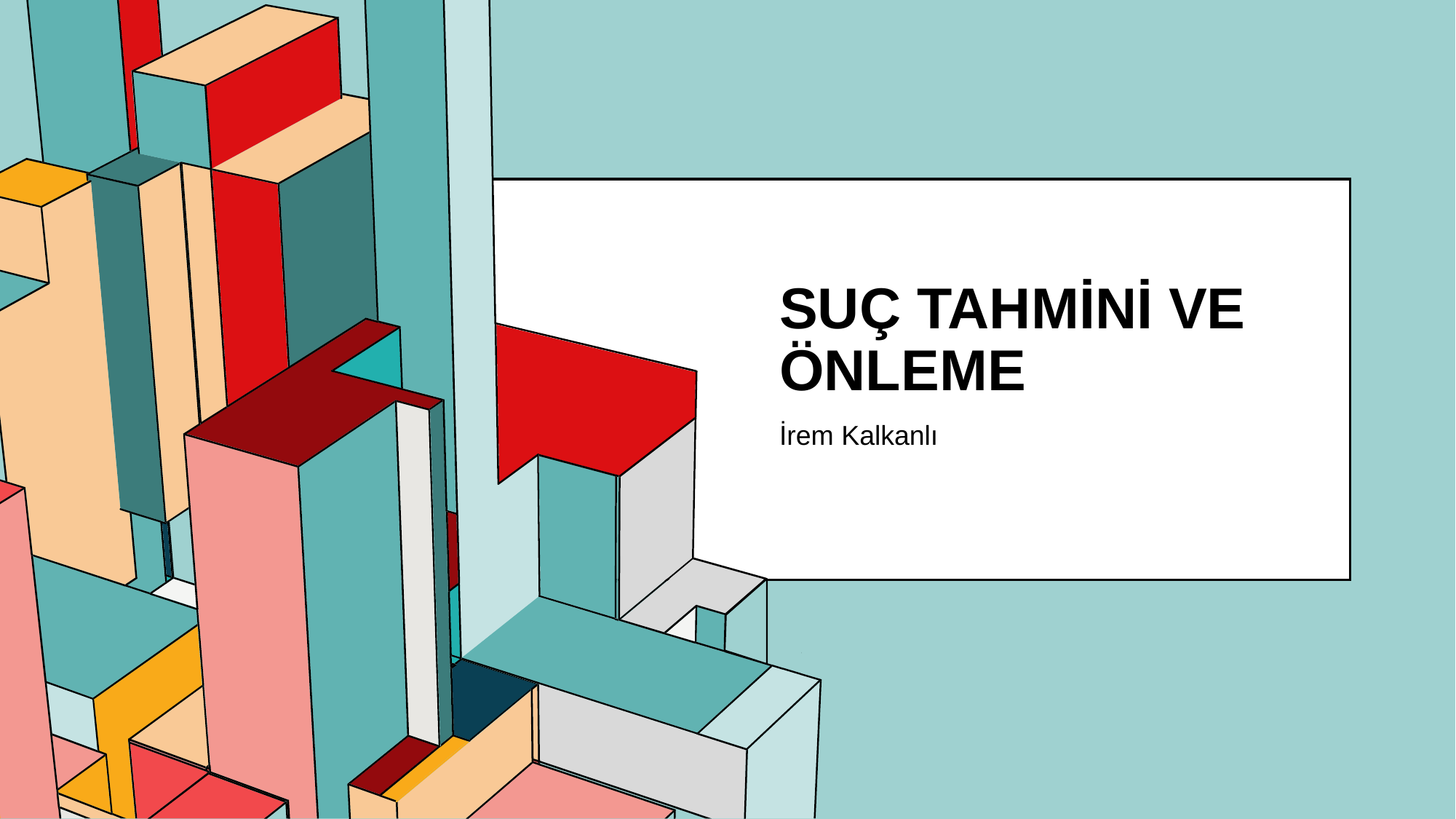

# suç tahmini ve önleme
İrem Kalkanlı